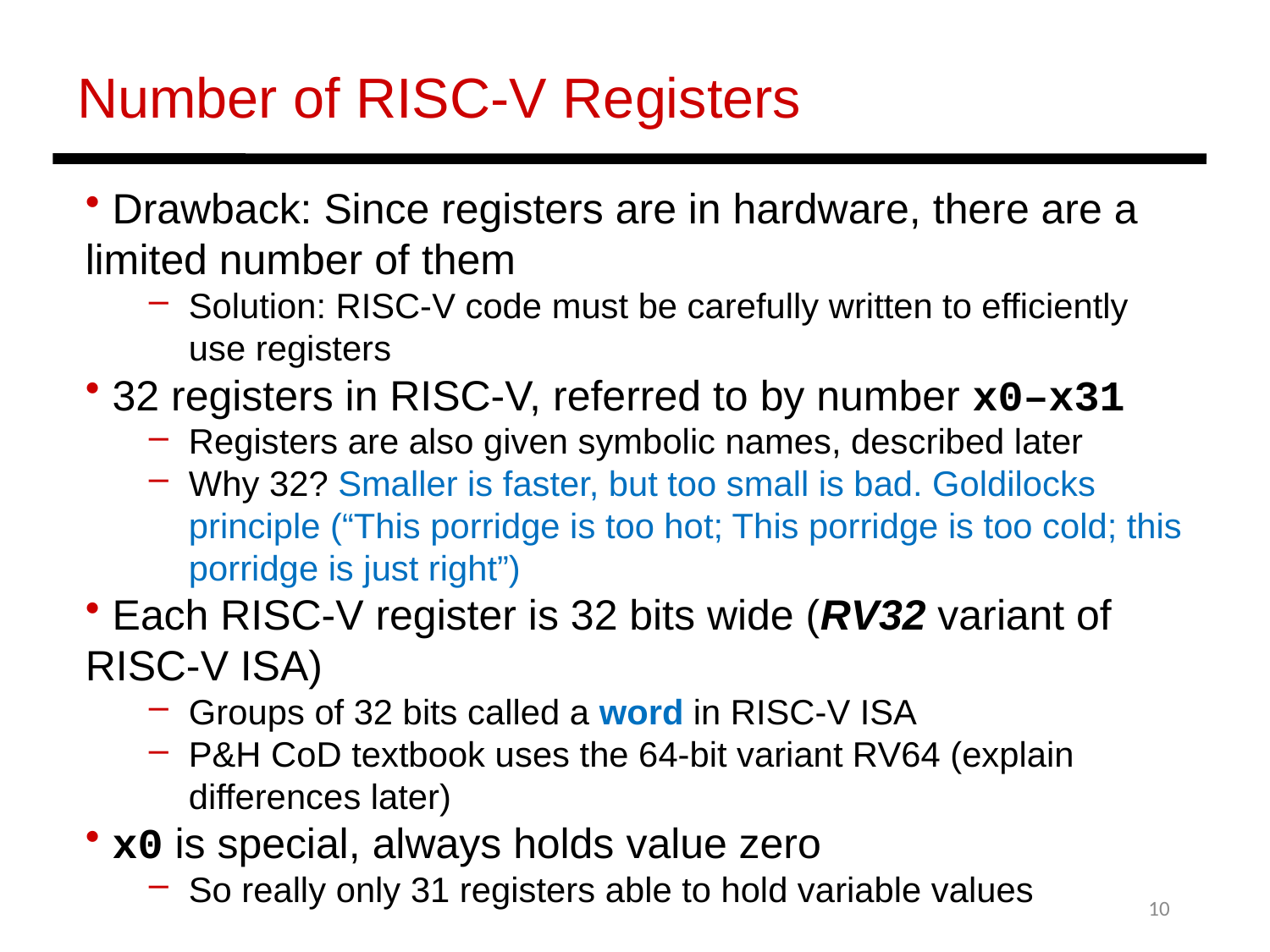

Number of RISC-V Registers

 Drawback: Since registers are in hardware, there are a limited number of them
Solution: RISC-V code must be carefully written to efficiently use registers
 32 registers in RISC-V, referred to by number x0–x31
Registers are also given symbolic names, described later
Why 32? Smaller is faster, but too small is bad. Goldilocks principle (“This porridge is too hot; This porridge is too cold; this porridge is just right”)
 Each RISC-V register is 32 bits wide (RV32 variant of RISC-V ISA)
Groups of 32 bits called a word in RISC-V ISA
P&H CoD textbook uses the 64-bit variant RV64 (explain differences later)
 x0 is special, always holds value zero
So really only 31 registers able to hold variable values
10